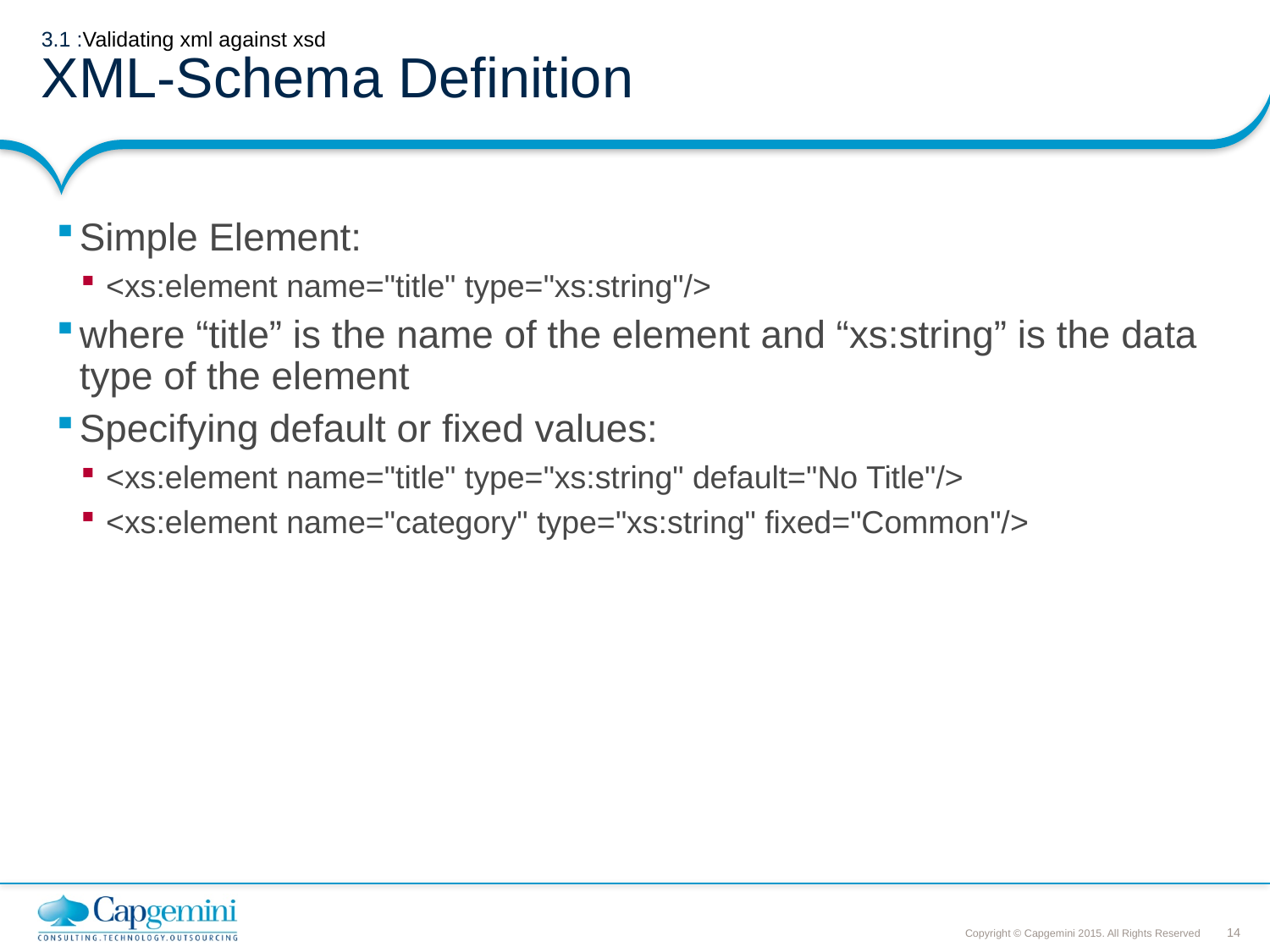

# 3.1 :Validating xml against xsd XML-Schema Definition
Simple Element:
<xs:element name="title" type="xs:string"/>
where “title” is the name of the element and “xs:string” is the data type of the element
Specifying default or fixed values:
<xs:element name="title" type="xs:string" default="No Title"/>
<xs:element name="category" type="xs:string" fixed="Common"/>